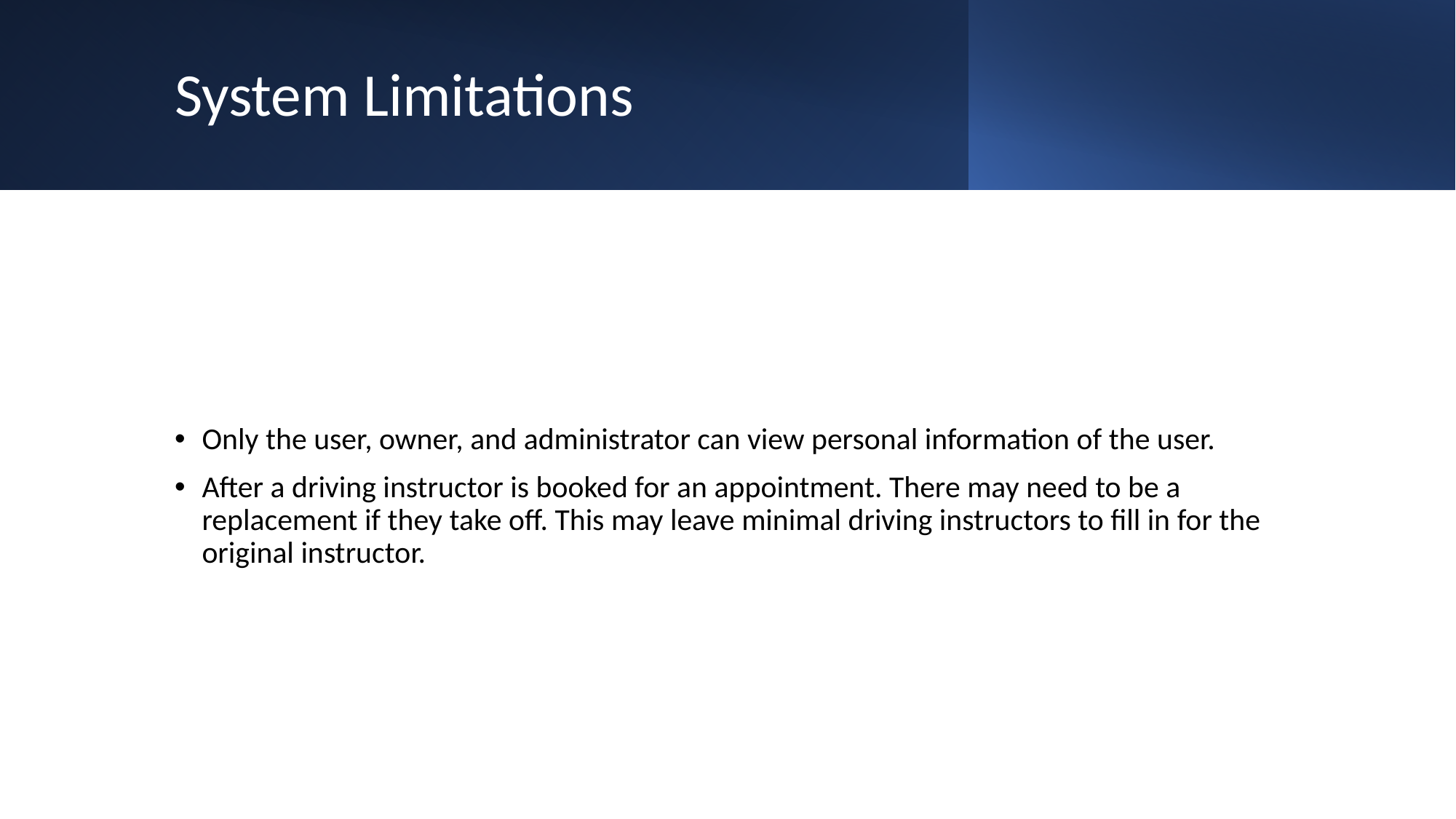

# System Limitations
Only the user, owner, and administrator can view personal information of the user.
After a driving instructor is booked for an appointment. There may need to be a replacement if they take off. This may leave minimal driving instructors to fill in for the original instructor.